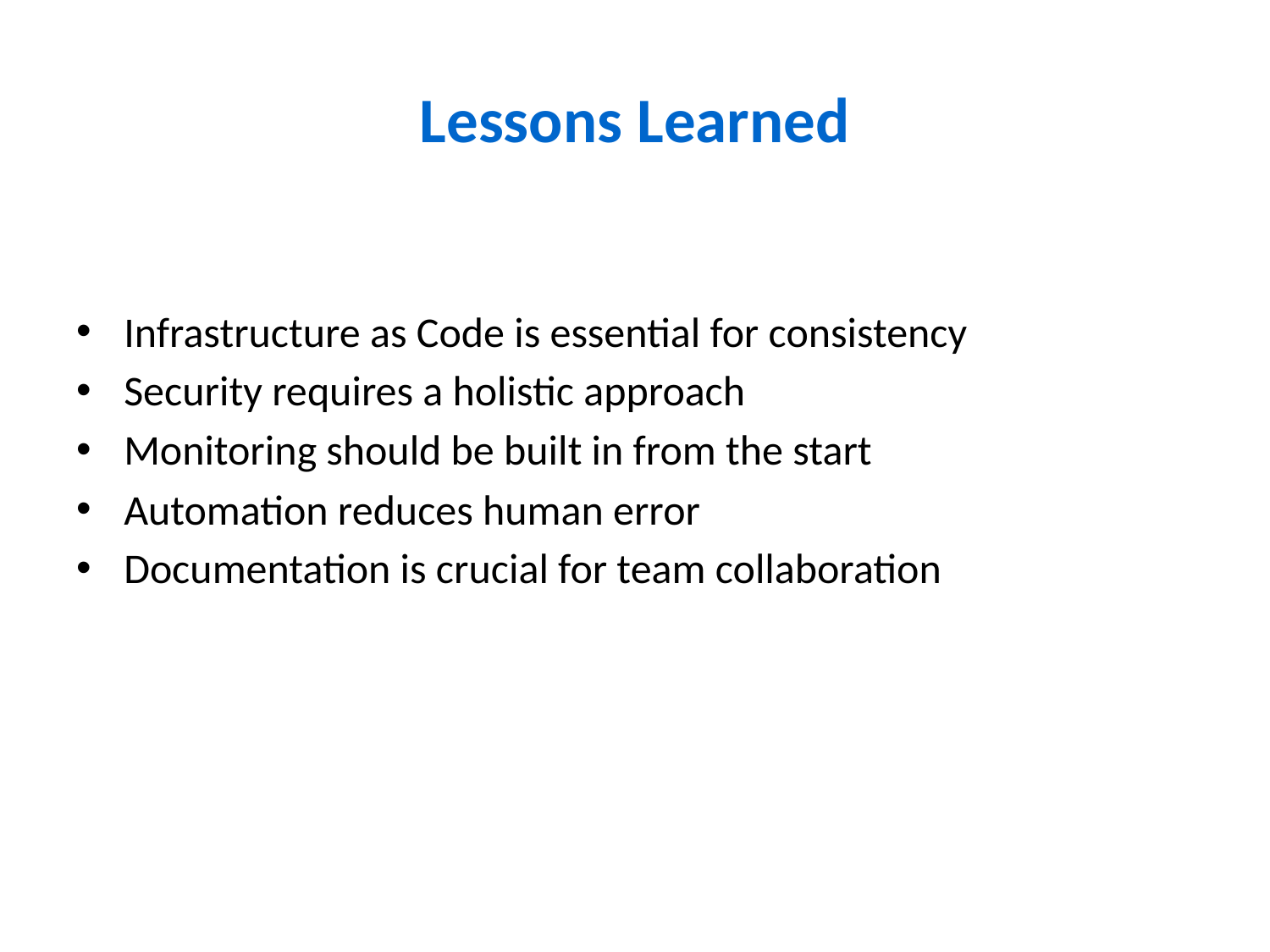

# Lessons Learned

Infrastructure as Code is essential for consistency
Security requires a holistic approach
Monitoring should be built in from the start
Automation reduces human error
Documentation is crucial for team collaboration